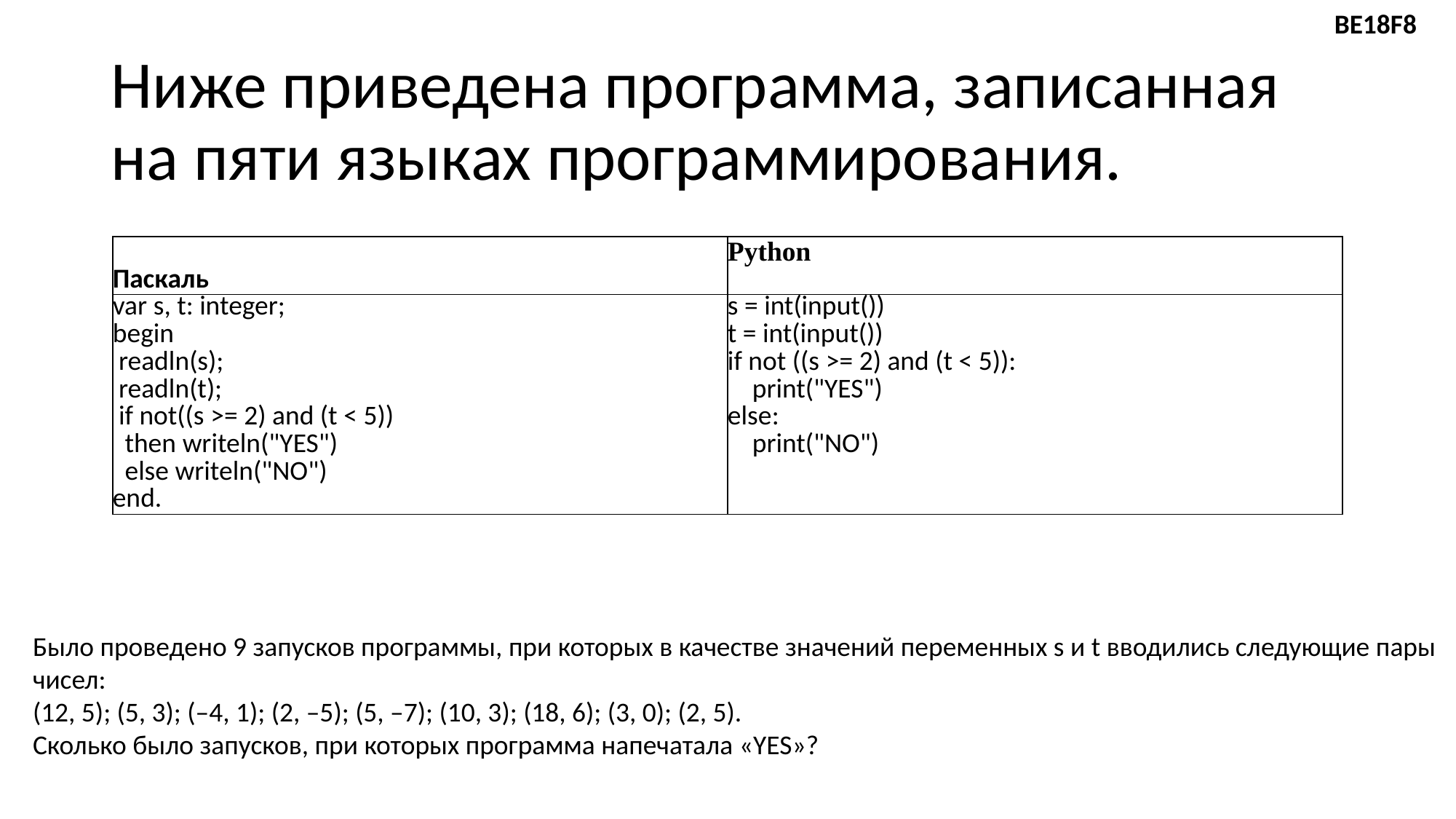

BE18F8
# Ниже приведена программа, записанная на пяти языках программирования.
| Паскаль | Python |
| --- | --- |
| var s, t: integer; begin  readln(s);  readln(t);  if not((s >= 2) and (t < 5))   then writeln("YES")   else writeln("NO") end. | s = int(input()) t = int(input()) if not ((s >= 2) and (t < 5)):     print("YES") else:     print("NO") |
Было проведено 9 запусков программы, при которых в качестве значений переменных s и t вводились следующие пары чисел:
(12, 5); (5, 3); (–4, 1); (2, –5); (5, –7); (10, 3); (18, 6); (3, 0); (2, 5).
Сколько было запусков, при которых программа напечатала «YES»?